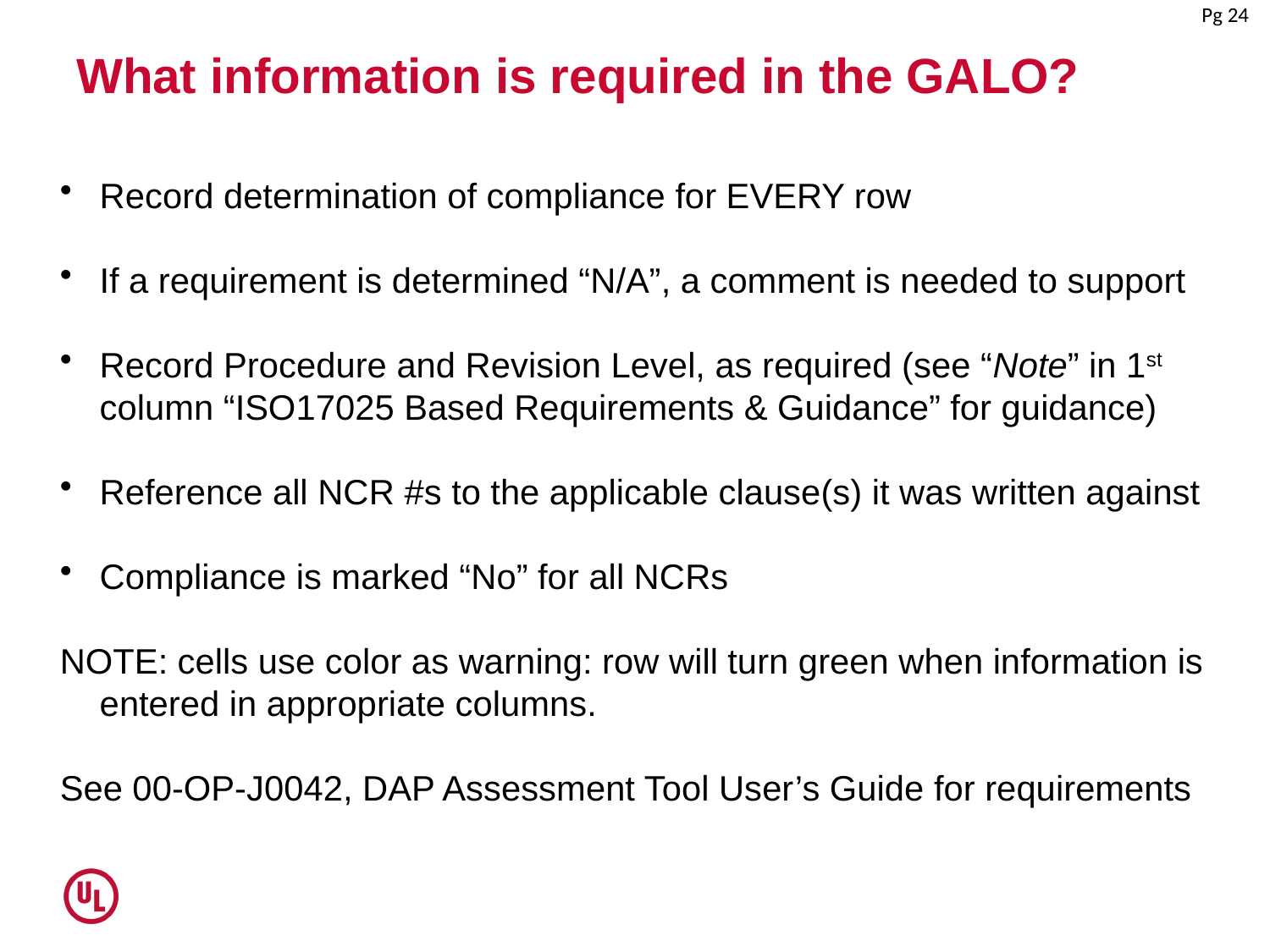

# What information is required in the GALO?
Record determination of compliance for EVERY row
If a requirement is determined “N/A”, a comment is needed to support
Record Procedure and Revision Level, as required (see “Note” in 1st column “ISO17025 Based Requirements & Guidance” for guidance)
Reference all NCR #s to the applicable clause(s) it was written against
Compliance is marked “No” for all NCRs
NOTE: cells use color as warning: row will turn green when information is entered in appropriate columns.
See 00-OP-J0042, DAP Assessment Tool User’s Guide for requirements